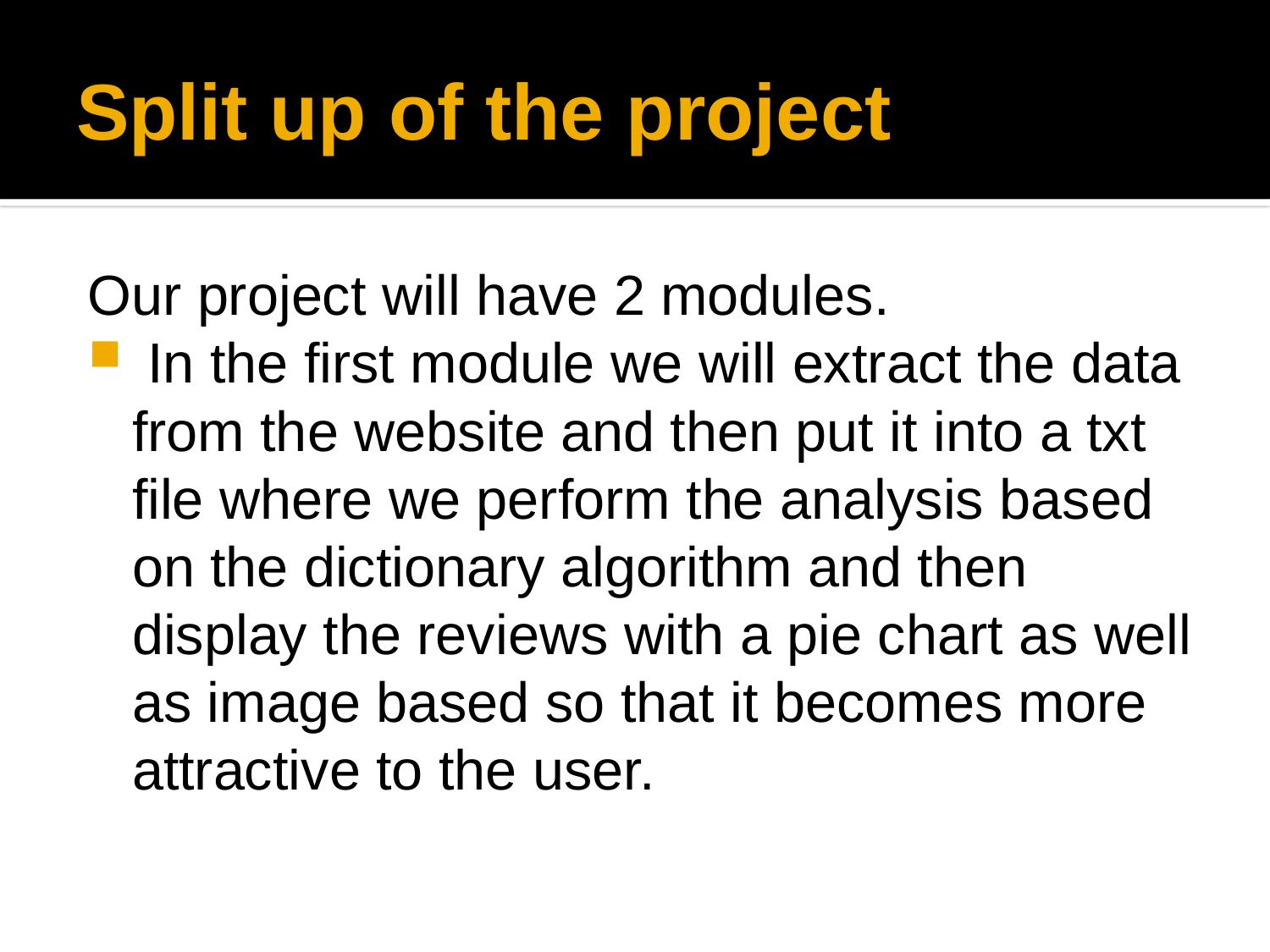

# Split up of the project
Our project will have 2 modules.
 In the first module we will extract the data from the website and then put it into a txt file where we perform the analysis based on the dictionary algorithm and then display the reviews with a pie chart as well as image based so that it becomes more attractive to the user.